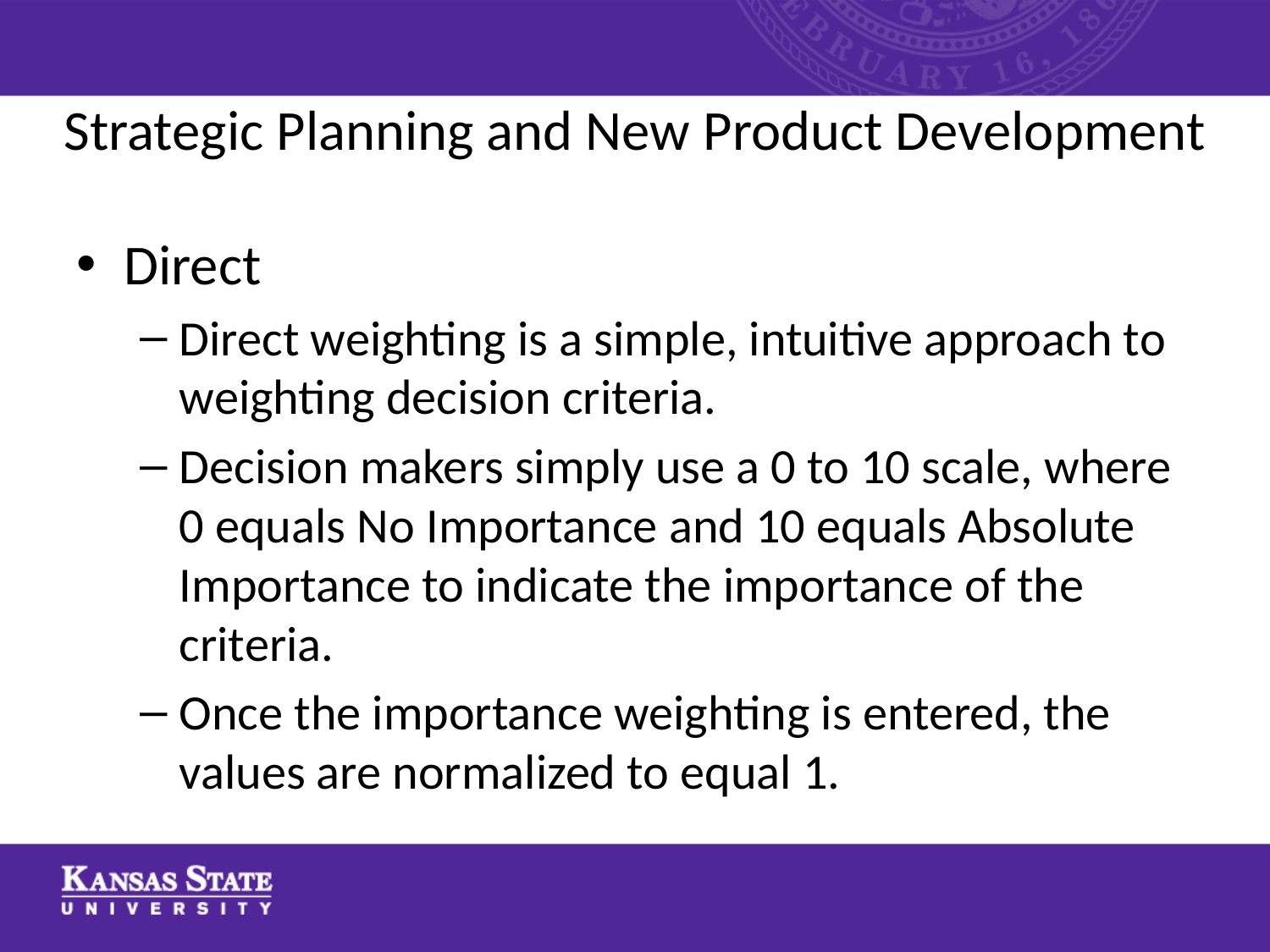

# Strategic Planning and New Product Development
Direct
Direct weighting is a simple, intuitive approach to weighting decision criteria.
Decision makers simply use a 0 to 10 scale, where 0 equals No Importance and 10 equals Absolute Importance to indicate the importance of the criteria.
Once the importance weighting is entered, the values are normalized to equal 1.